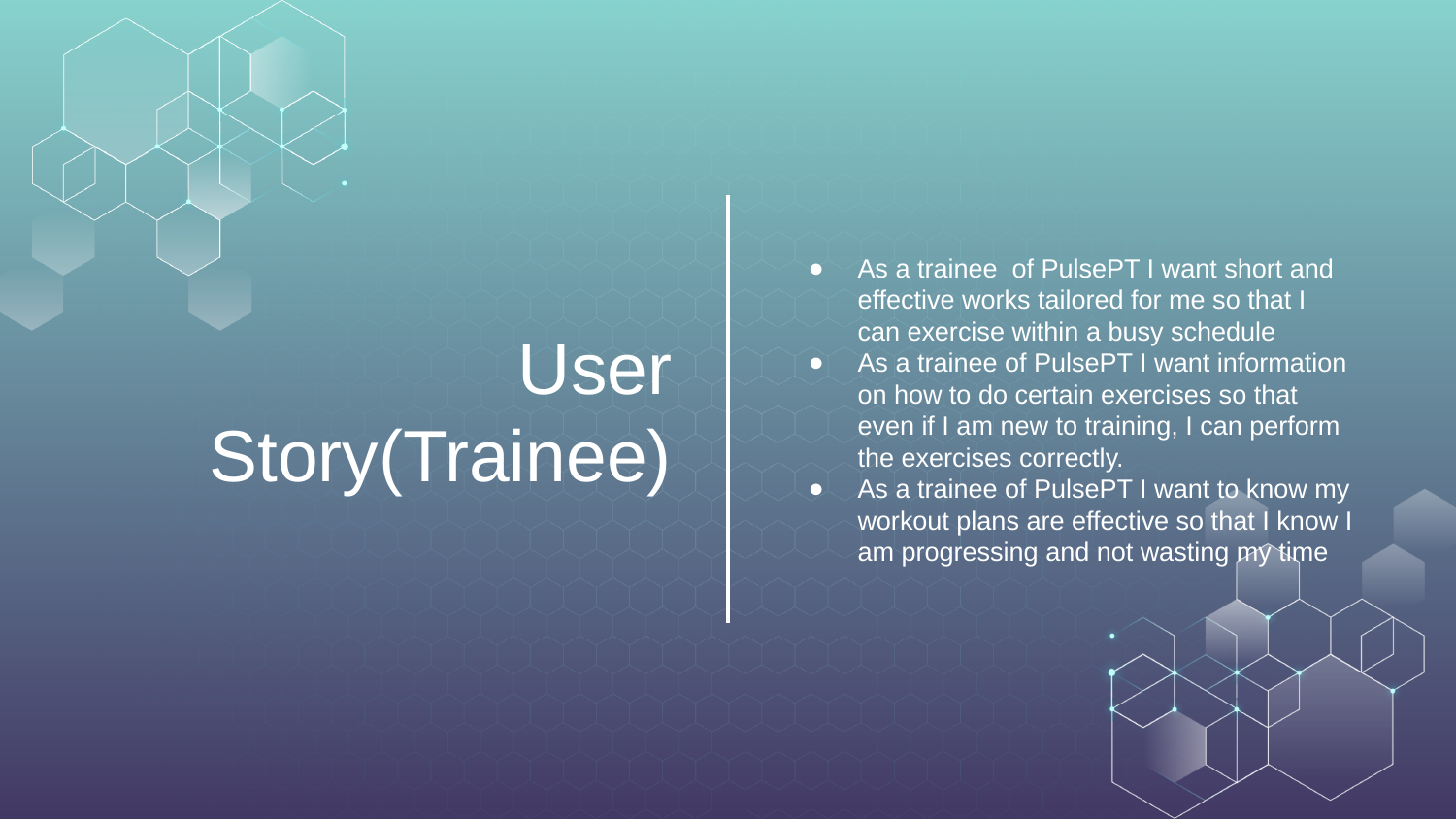

As a trainee  of PulsePT I want short and effective works tailored for me so that I can exercise within a busy schedule
As a trainee of PulsePT I want information on how to do certain exercises so that even if I am new to training, I can perform the exercises correctly.
As a trainee of PulsePT I want to know my workout plans are effective so that I know I am progressing and not wasting my time
# User Story(Trainee)